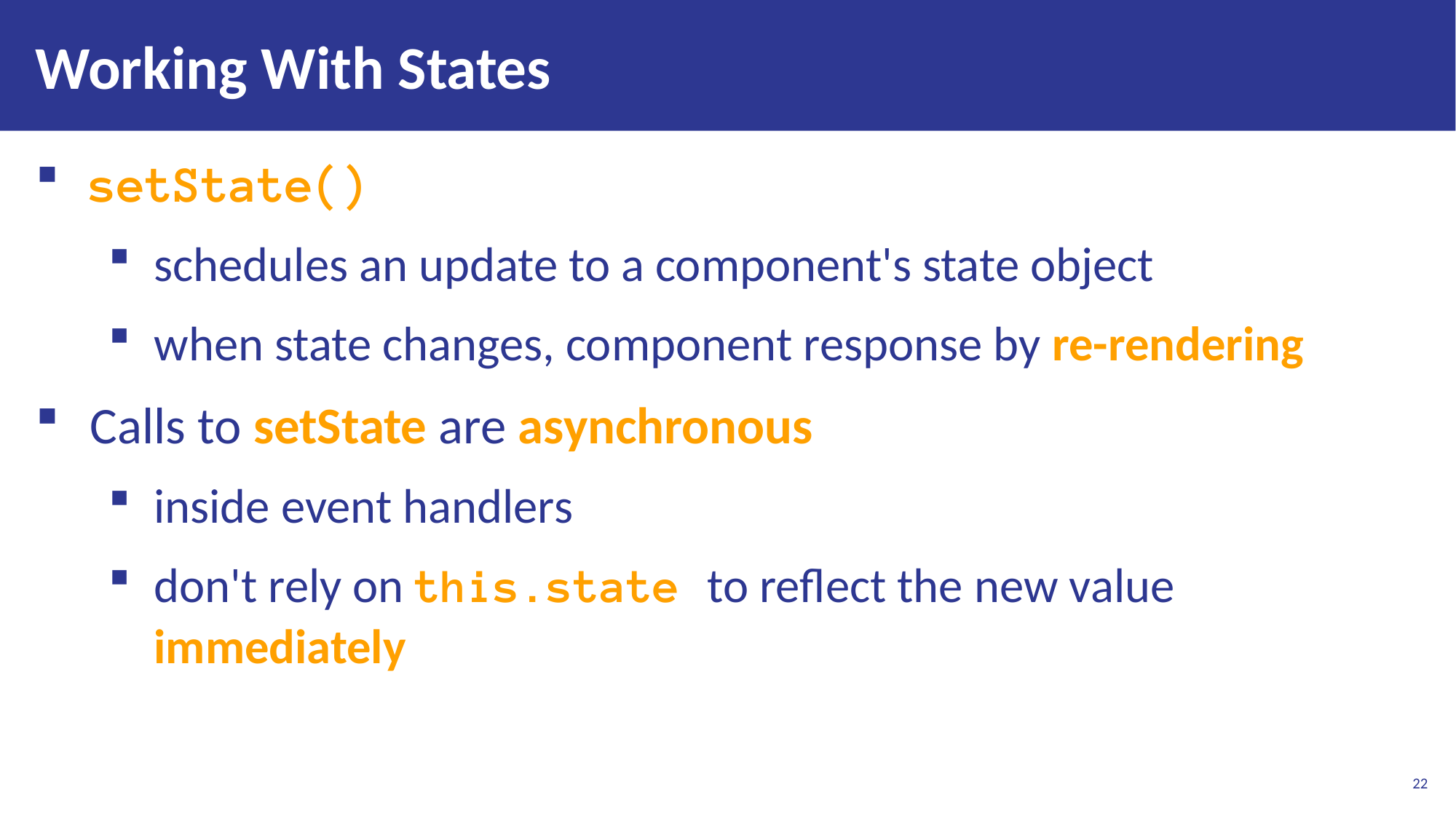

# Working With States
setState()
schedules an update to a component's state object
when state changes, component response by re-rendering
Calls to setState are asynchronous
inside event handlers
don't rely on this.state to reflect the new value
immediately
22